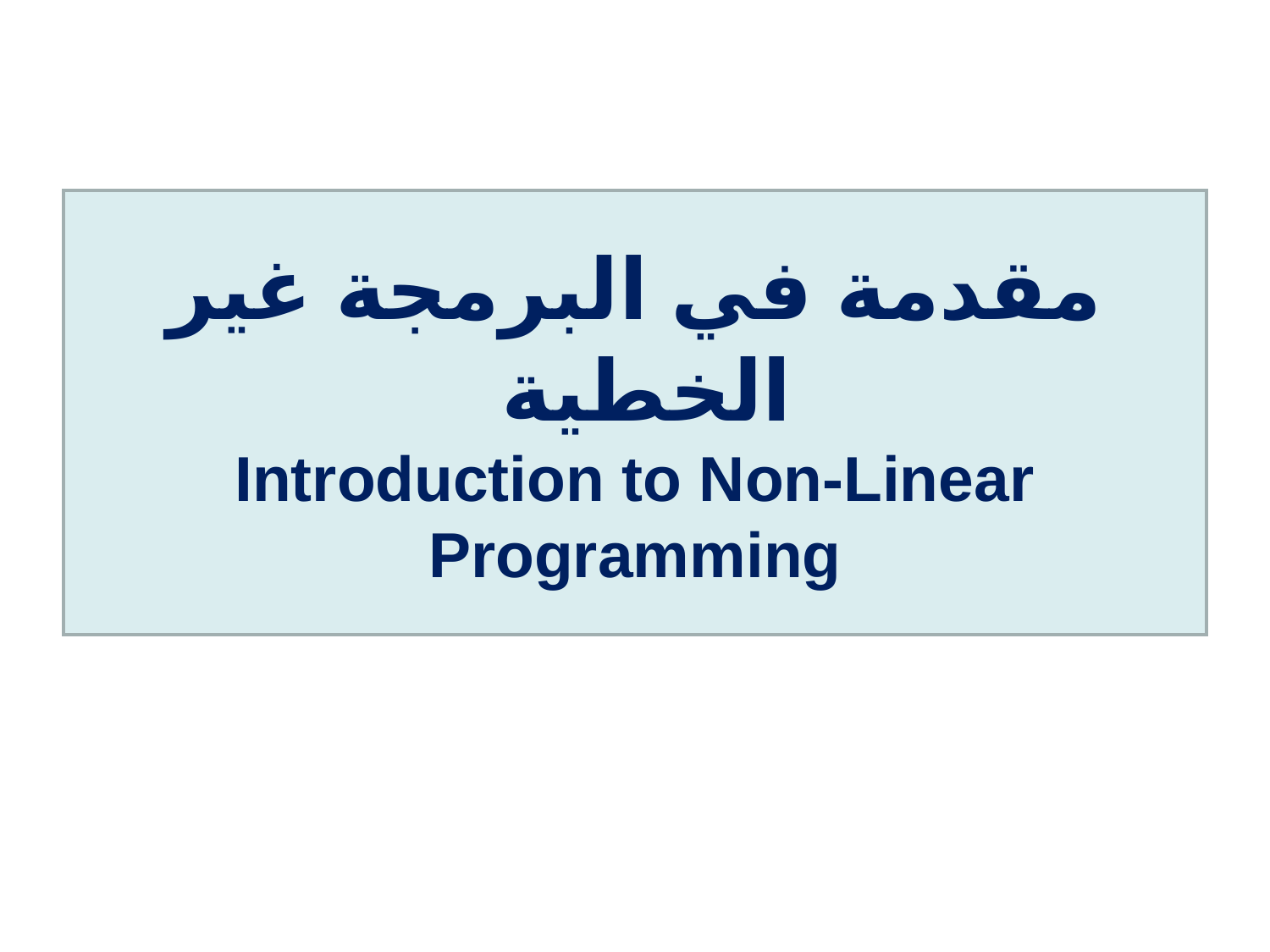

# مقدمة في البرمجة غير الخطية Introduction to Non-Linear Programming